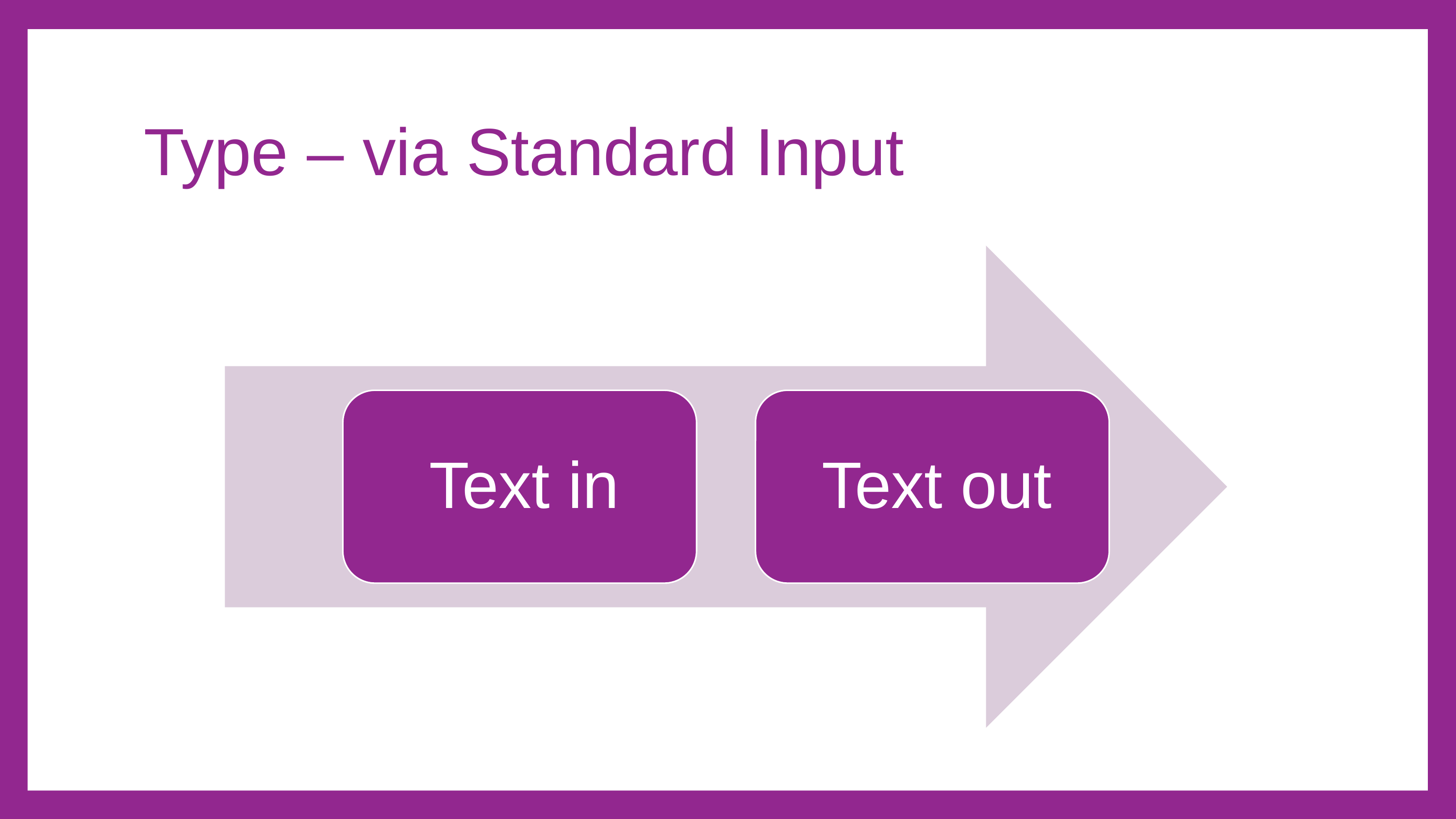

# Type – via Standard Input
Text in
Text out